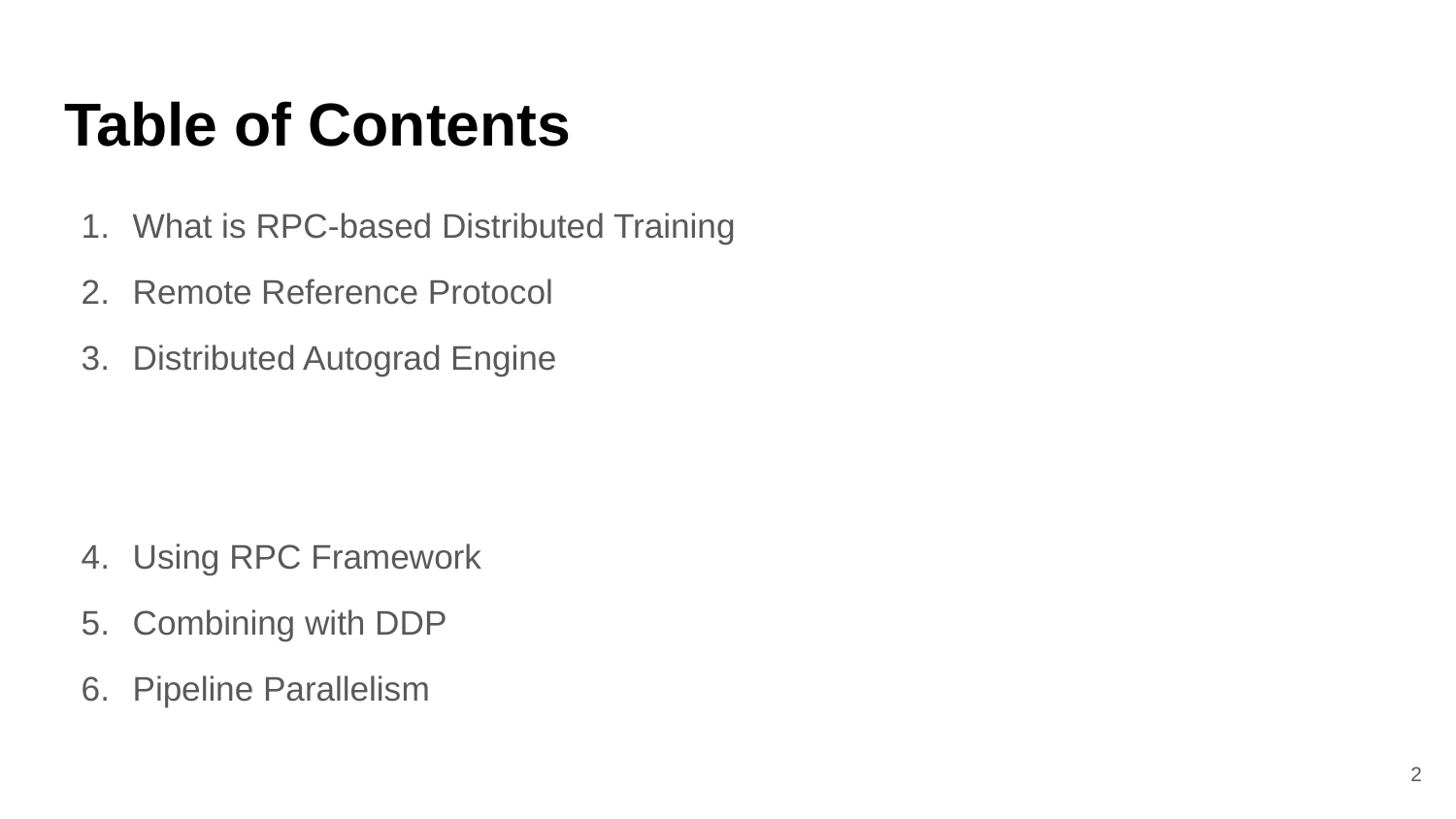

# Table of Contents
What is RPC-based Distributed Training
Remote Reference Protocol
Distributed Autograd Engine

Using RPC Framework
Combining with DDP
Pipeline Parallelism
2